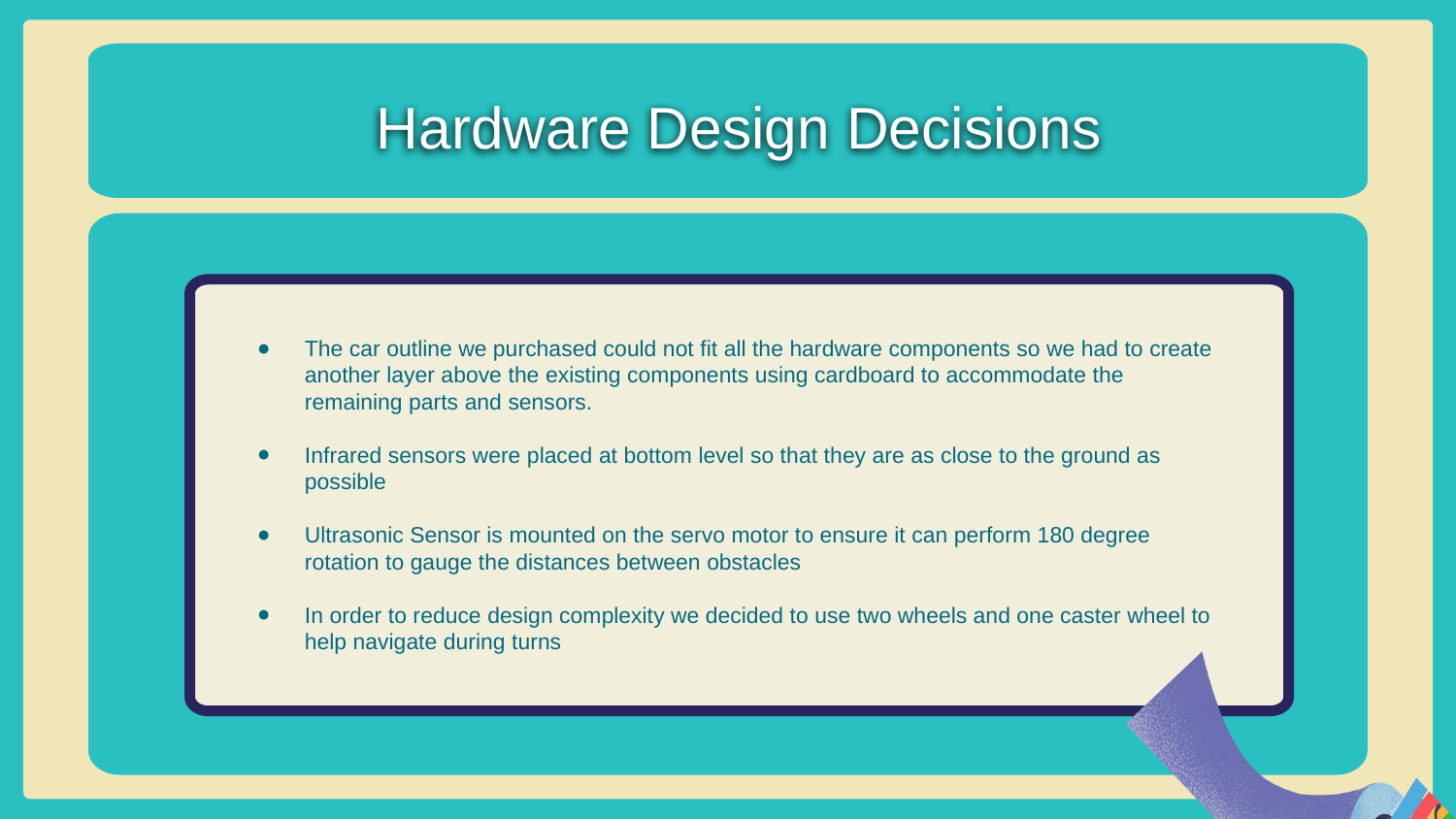

Hardware Design Decisions

The car outline we purchased could not fit all the hardware components so we had to create another layer above the existing components using cardboard to accommodate the remaining parts and sensors.

Infrared sensors were placed at bottom level so that they are as close to the ground as possible

Ultrasonic Sensor is mounted on the servo motor to ensure it can perform 180 degree rotation to gauge the distances between obstacles

In order to reduce design complexity we decided to use two wheels and one caster wheel to help navigate during turns